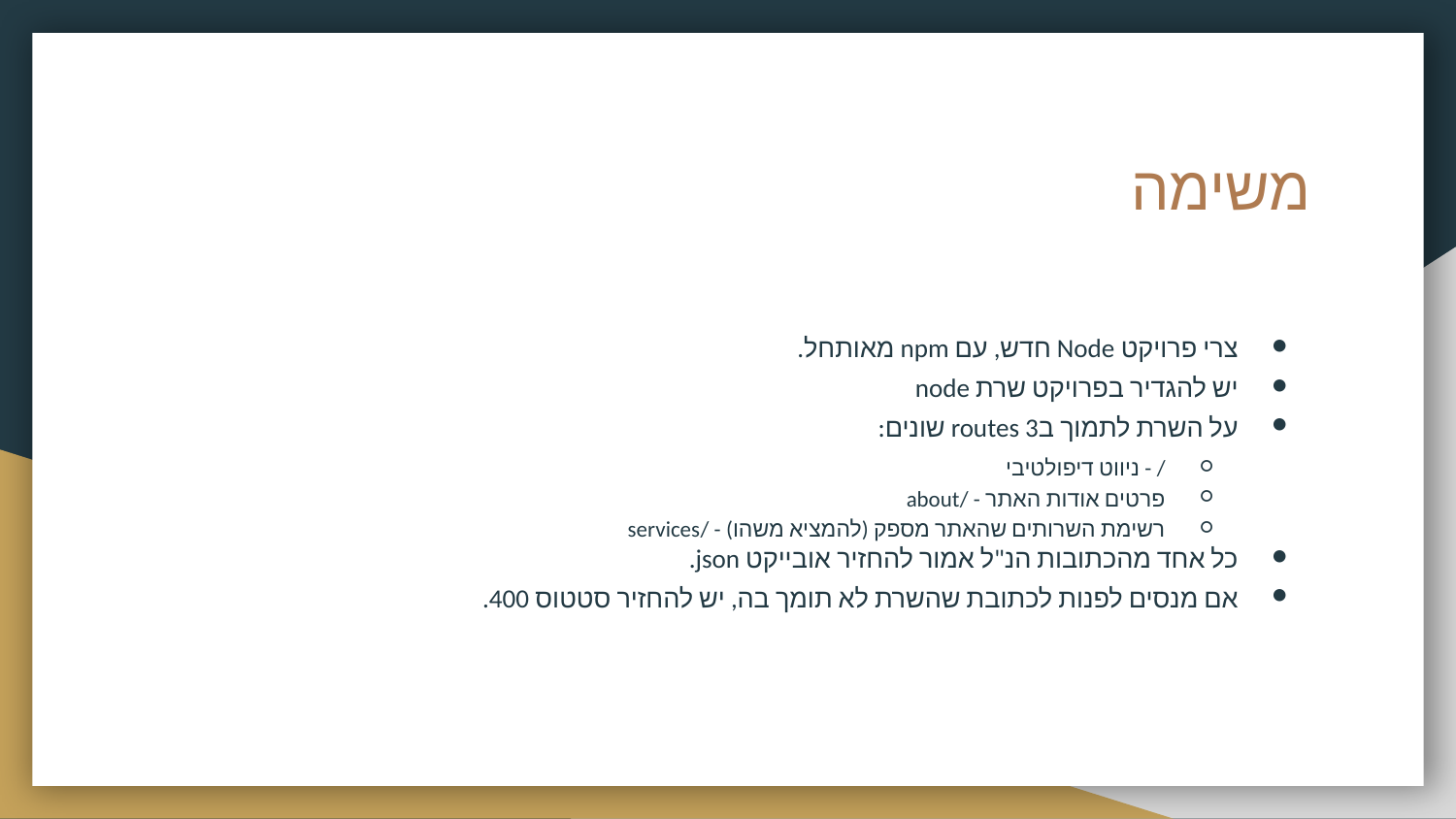

# משימה
צרי פרויקט Node חדש, עם npm מאותחל.
יש להגדיר בפרויקט שרת node
על השרת לתמוך ב3 routes שונים:
/ - ניווט דיפולטיבי
פרטים אודות האתר - /about
רשימת השרותים שהאתר מספק (להמציא משהו) - /services
כל אחד מהכתובות הנ"ל אמור להחזיר אובייקט json.
אם מנסים לפנות לכתובת שהשרת לא תומך בה, יש להחזיר סטטוס 400.